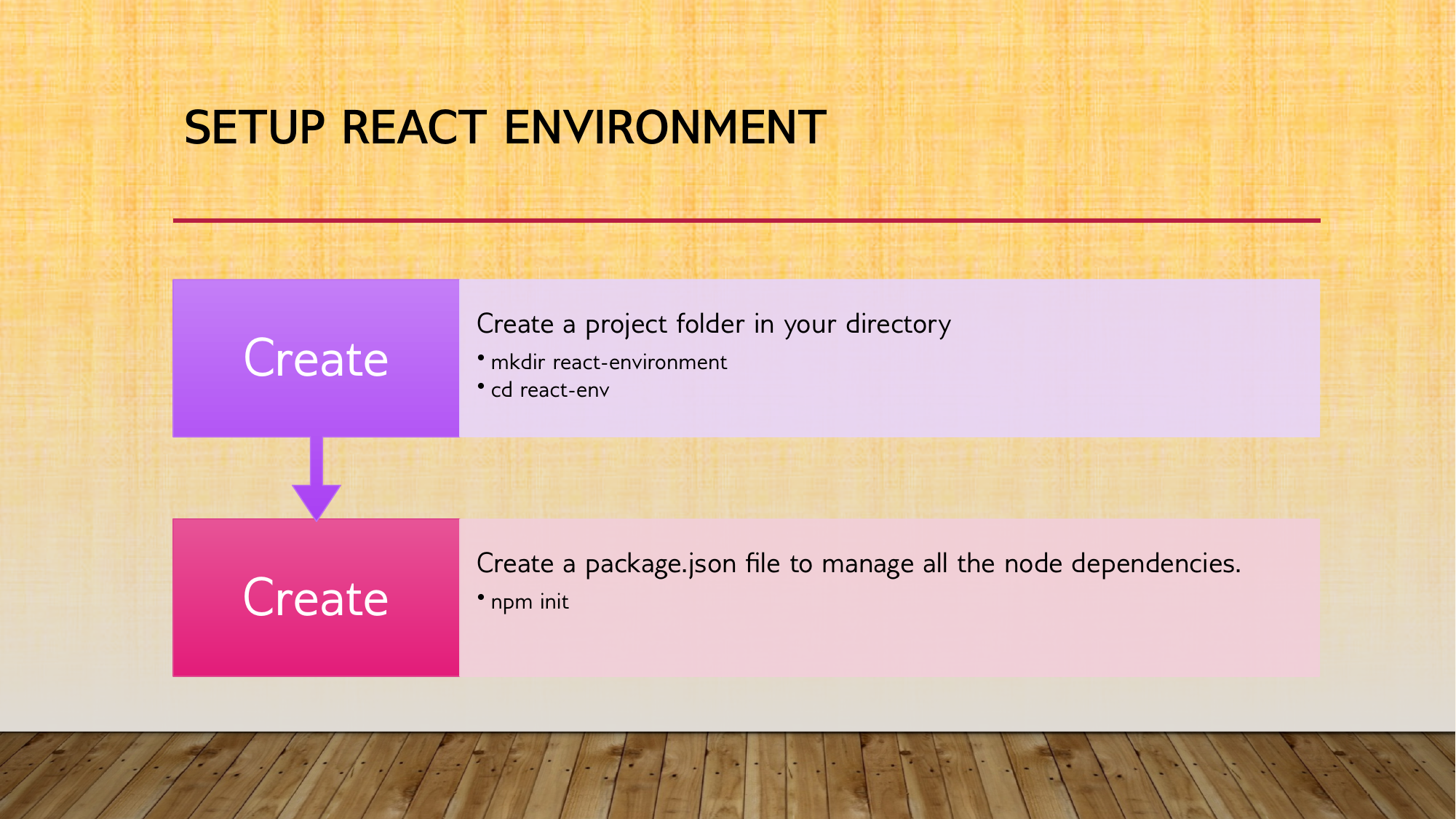

# Setup React Environment
Create
Create a package.json file to manage all the node dependencies.
npm init
Create
Create a project folder in your directory
mkdir react-environment
cd react-env